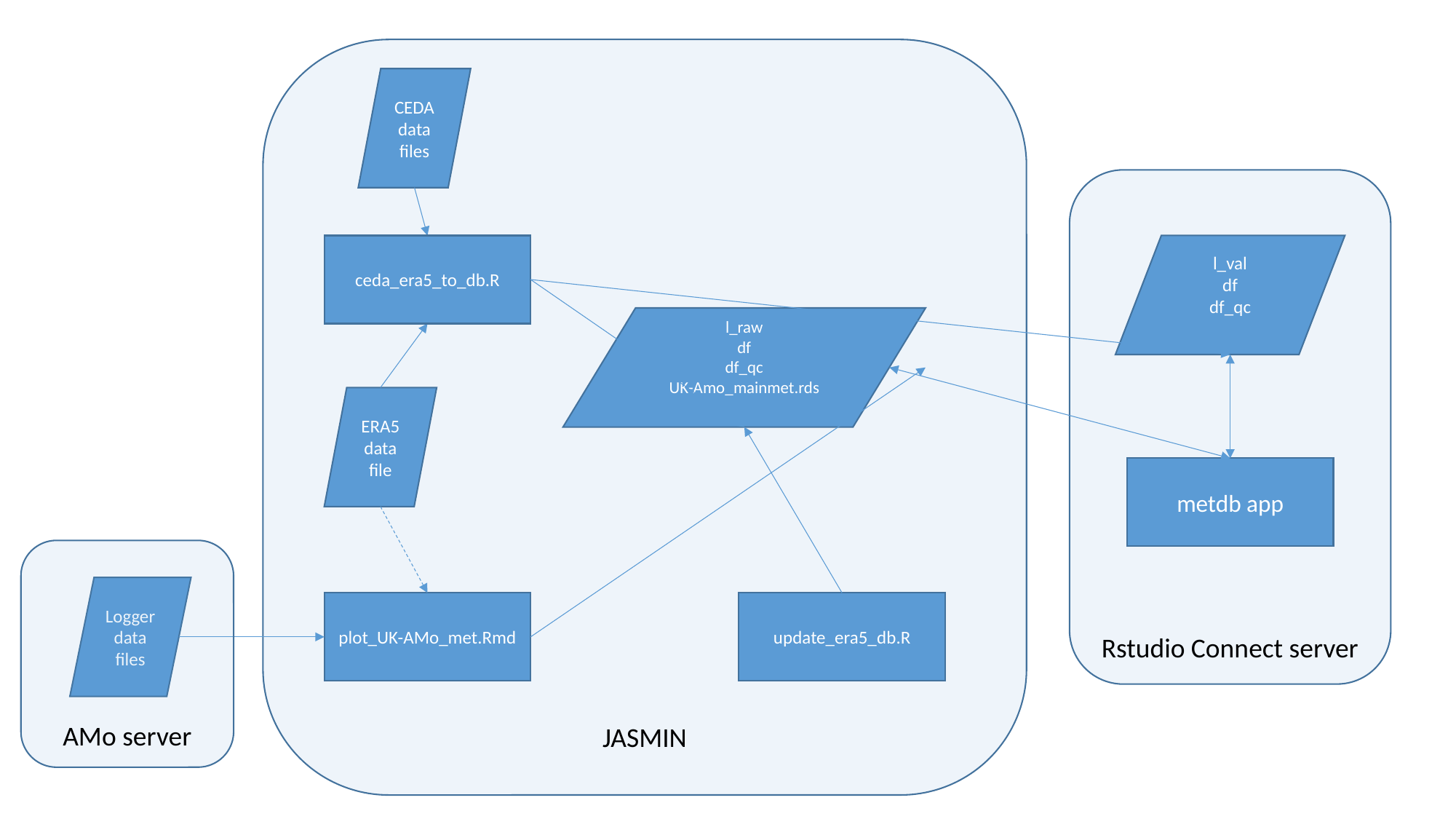

JASMIN
CEDA
data
files
Rstudio Connect server
l_val
df
df_qc

ceda_era5_to_db.R
l_raw
df
df_qc
UK-Amo_mainmet.rds

ERA5
data
file
metdb app
AMo server
Logger
data
files
plot_UK-AMo_met.Rmd
update_era5_db.R